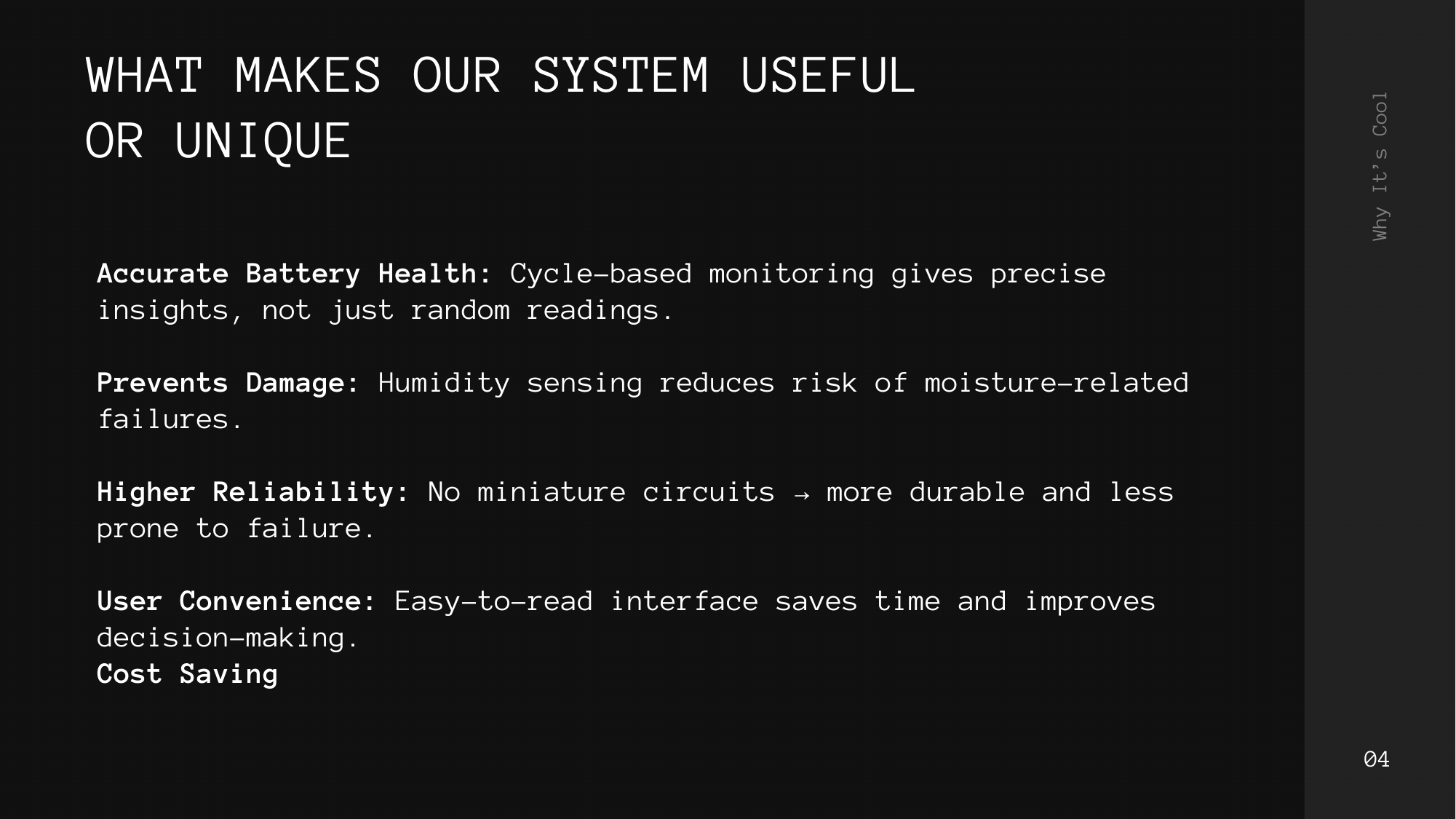

WHAT MAKES OUR SYSTEM USEFUL OR UNIQUE
Why It’s Cool

Accurate Battery Health: Cycle-based monitoring gives precise insights, not just random readings.

Prevents Damage: Humidity sensing reduces risk of moisture-related failures.

Higher Reliability: No miniature circuits → more durable and less prone to failure.

User Convenience: Easy-to-read interface saves time and improves decision-making.
Cost Saving
04